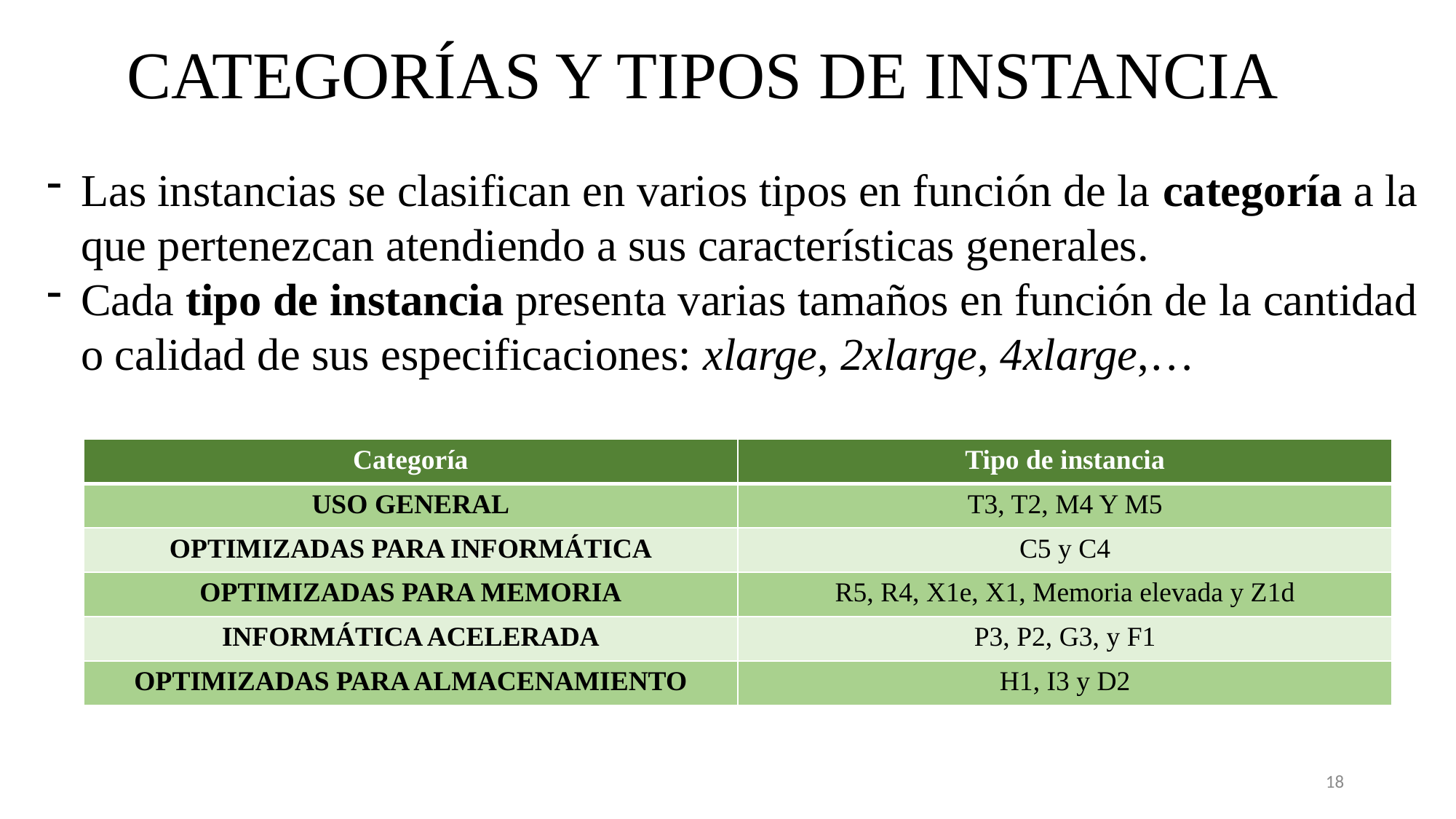

CATEGORÍAS Y TIPOS DE INSTANCIA

Las instancias se clasifican en varios tipos en función de la categoría a la que pertenezcan atendiendo a sus características generales.
Cada tipo de instancia presenta varias tamaños en función de la cantidad o calidad de sus especificaciones: xlarge, 2xlarge, 4xlarge,…
| Categoría | Tipo de instancia |
| --- | --- |
| USO GENERAL | T3, T2, M4 Y M5 |
| OPTIMIZADAS PARA INFORMÁTICA | C5 y C4 |
| OPTIMIZADAS PARA MEMORIA | R5, R4, X1e, X1, Memoria elevada y Z1d |
| INFORMÁTICA ACELERADA | P3, P2, G3, y F1 |
| OPTIMIZADAS PARA ALMACENAMIENTO | H1, I3 y D2 |
18